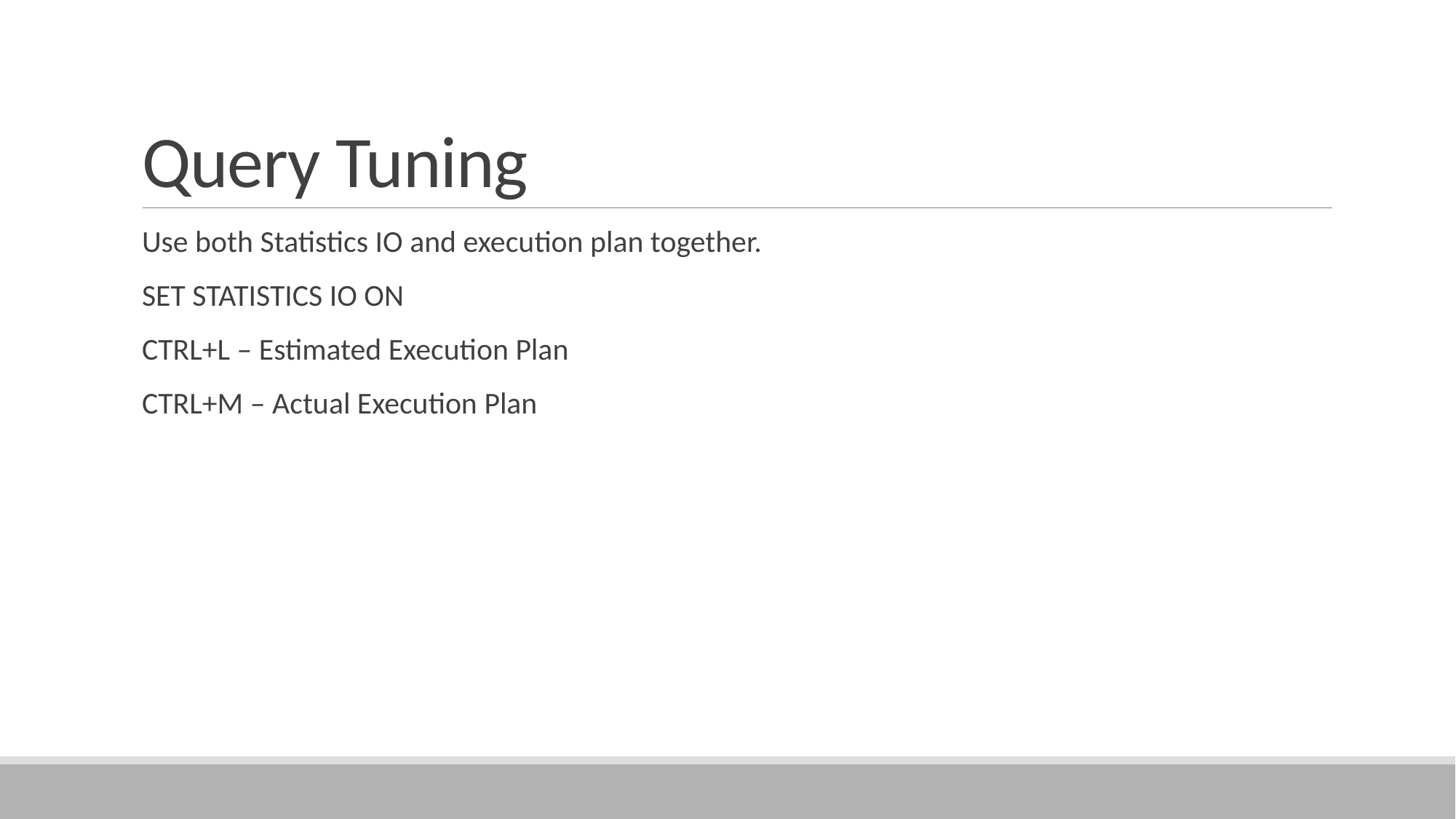

# Query Tuning
Use both Statistics IO and execution plan together.
SET STATISTICS IO ON
CTRL+L – Estimated Execution Plan
CTRL+M – Actual Execution Plan